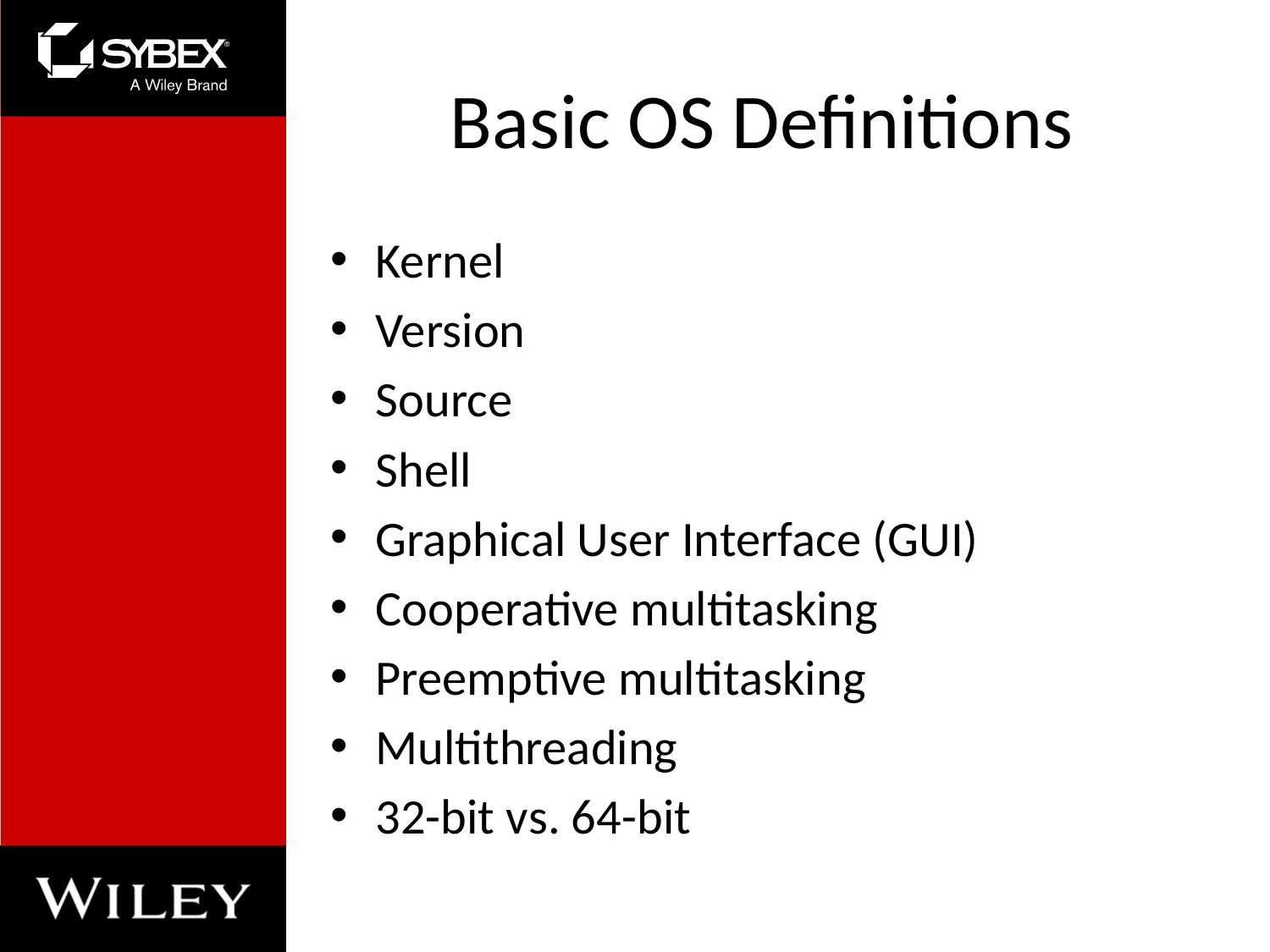

# Basic OS Definitions
Kernel
Version
Source
Shell
Graphical User Interface (GUI)
Cooperative multitasking
Preemptive multitasking
Multithreading
32-bit vs. 64-bit